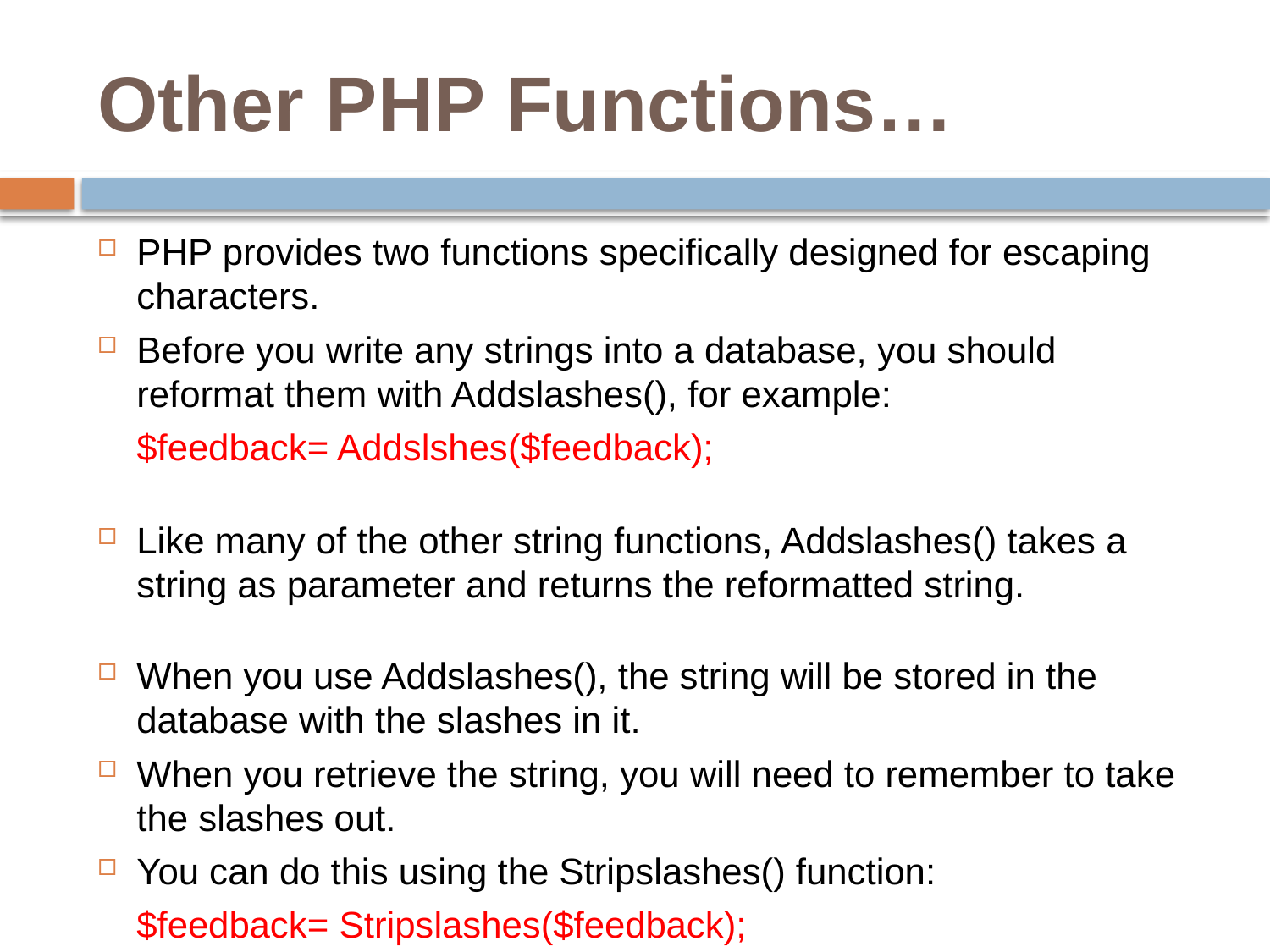

# Other PHP Functions…
PHP provides two functions specifically designed for escaping characters.
Before you write any strings into a database, you should reformat them with Addslashes(), for example:
	$feedback= Addslshes($feedback);

Like many of the other string functions, Addslashes() takes a string as parameter and returns the reformatted string.

When you use Addslashes(), the string will be stored in the database with the slashes in it.
When you retrieve the string, you will need to remember to take the slashes out.
You can do this using the Stripslashes() function:
	$feedback= Stripslashes($feedback);